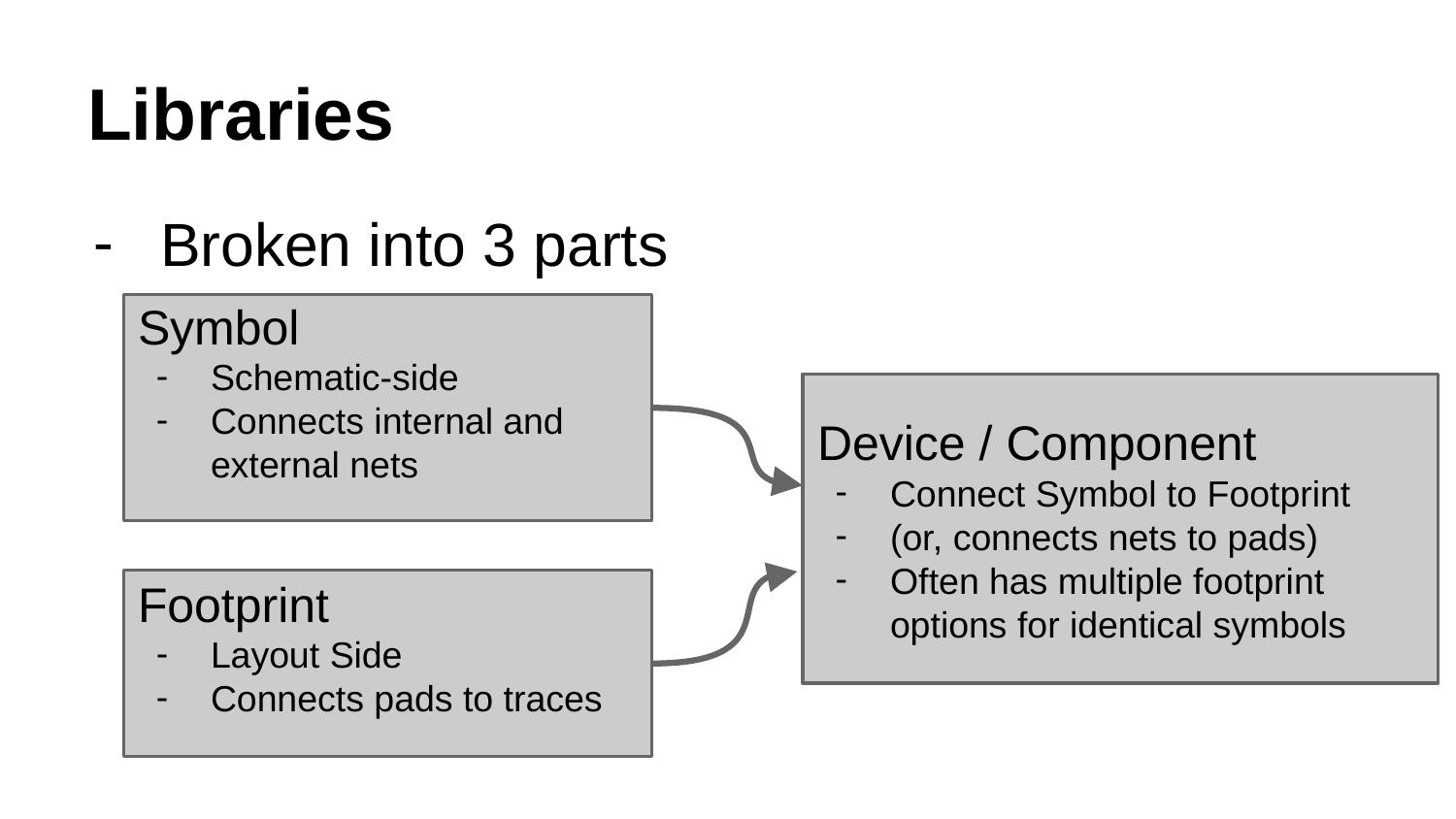

# Libraries
Broken into 3 parts

Symbol
Schematic-side
Connects internal and external nets

Device / Component
Connect Symbol to Footprint
(or, connects nets to pads)
Often has multiple footprint options for identical symbols
Footprint
Layout Side
Connects pads to traces